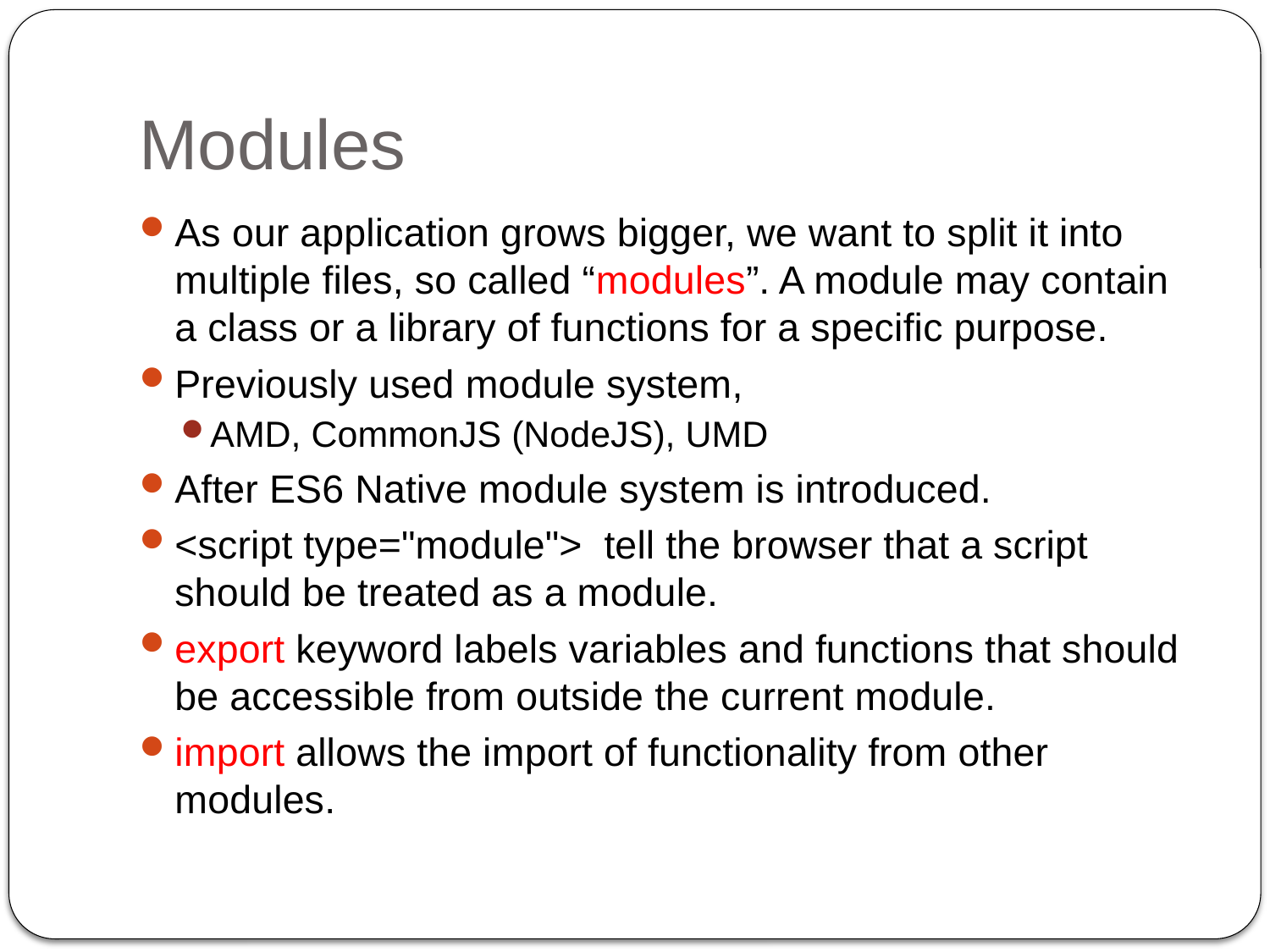

# Modules
As our application grows bigger, we want to split it into multiple files, so called “modules”. A module may contain a class or a library of functions for a specific purpose.
Previously used module system,
AMD, CommonJS (NodeJS), UMD
After ES6 Native module system is introduced.
<script type="module">  tell the browser that a script should be treated as a module.
export keyword labels variables and functions that should be accessible from outside the current module.
import allows the import of functionality from other modules.